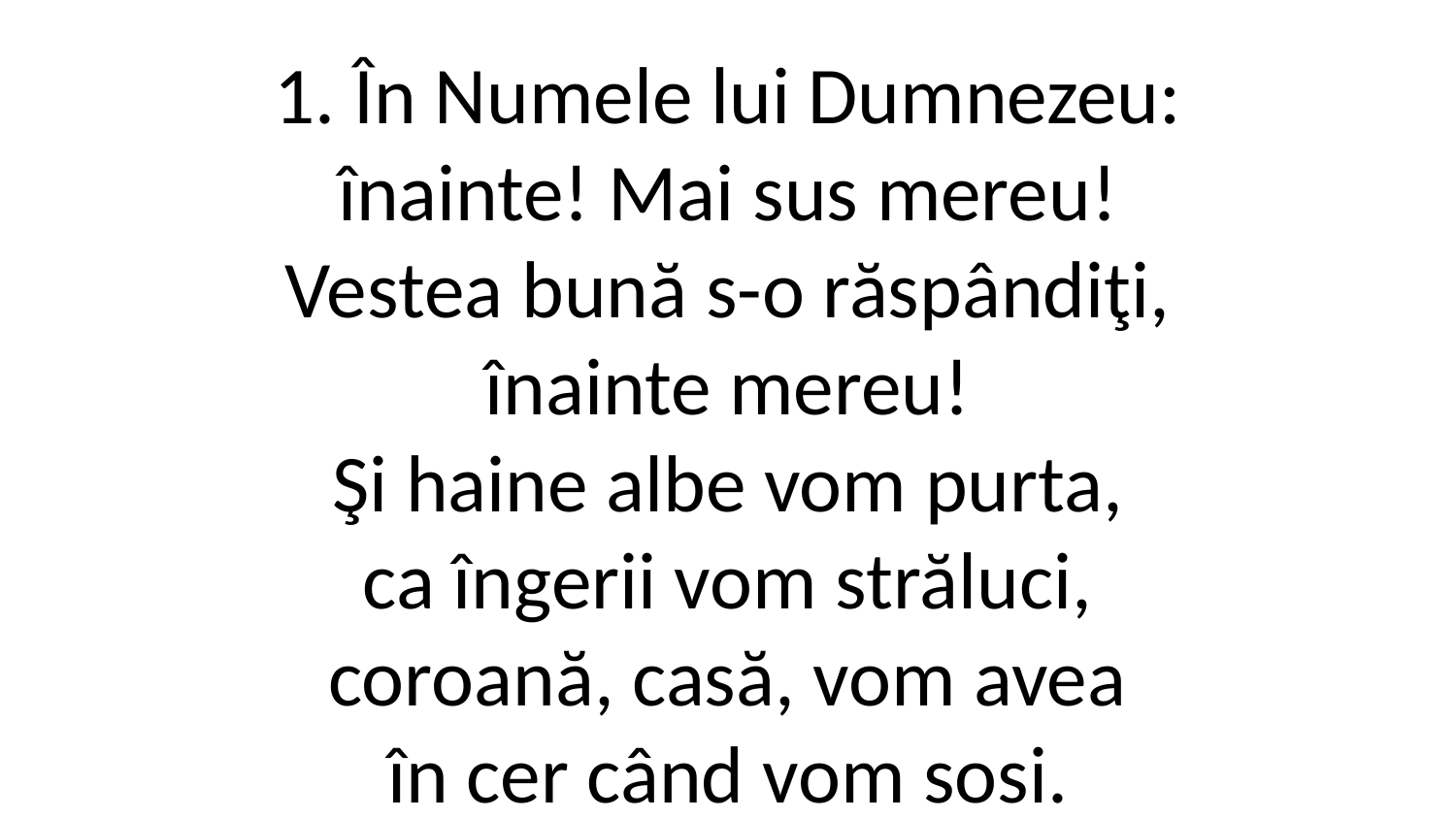

1. În Numele lui Dumnezeu:
înainte! Mai sus mereu!
Vestea bună s-o răspândiţi,
înainte mereu!
Şi haine albe vom purta,
ca îngerii vom străluci,
coroană, casă, vom avea
în cer când vom sosi.